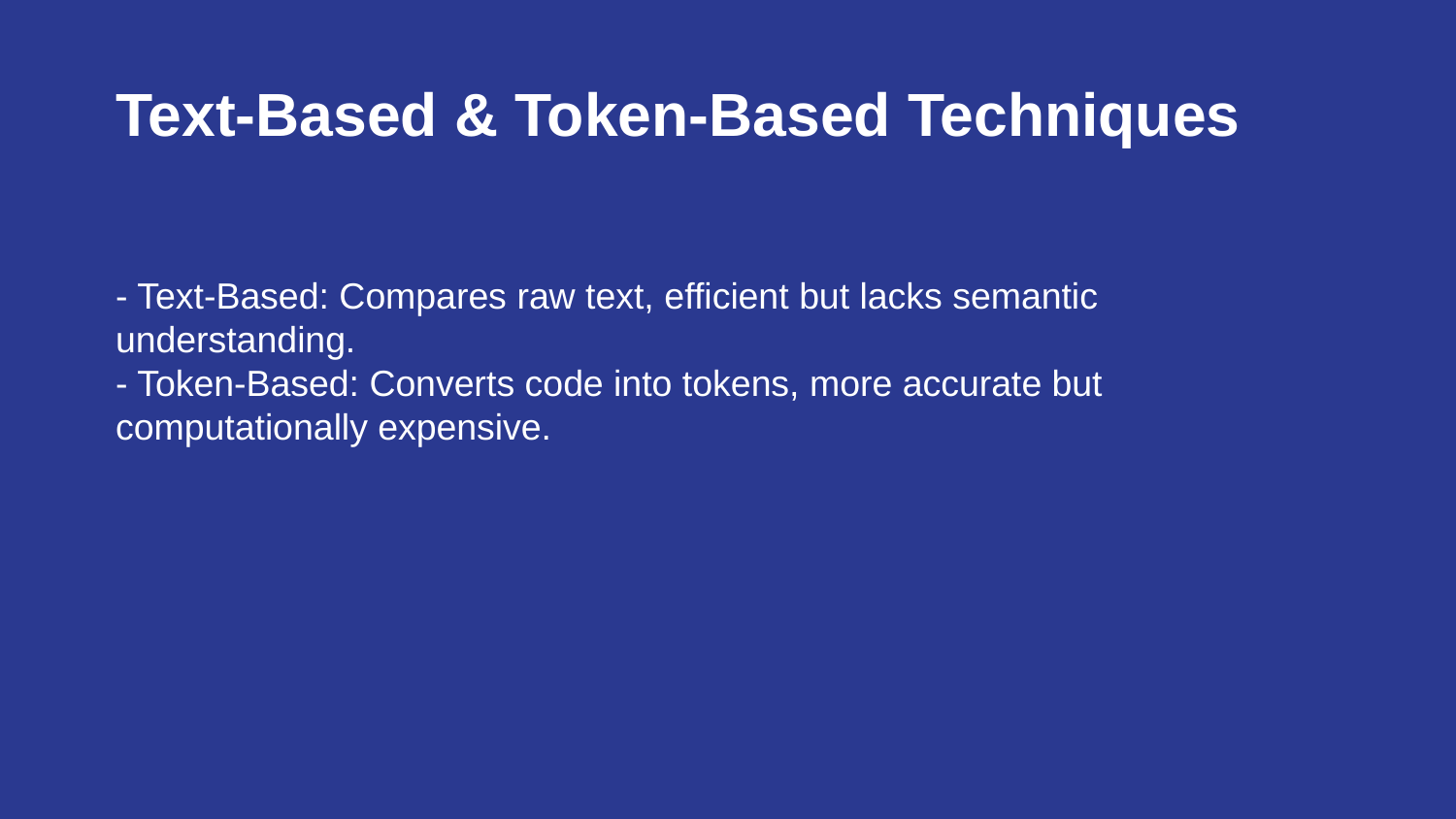

Text-Based & Token-Based Techniques
- Text-Based: Compares raw text, efficient but lacks semantic understanding.
- Token-Based: Converts code into tokens, more accurate but computationally expensive.